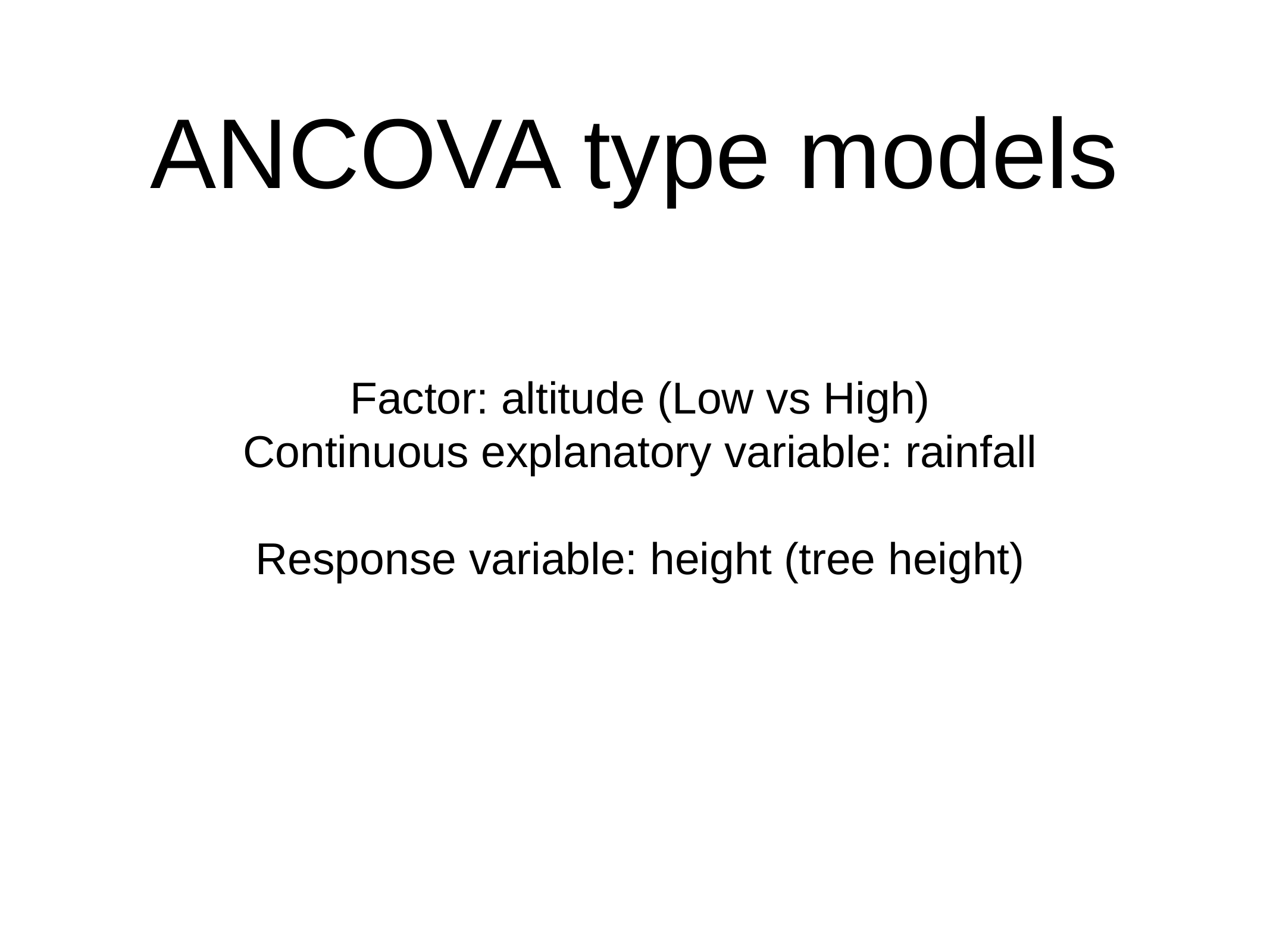

# ANCOVA type models
Factor: altitude (Low vs High)
Continuous explanatory variable: rainfall

Response variable: height (tree height)